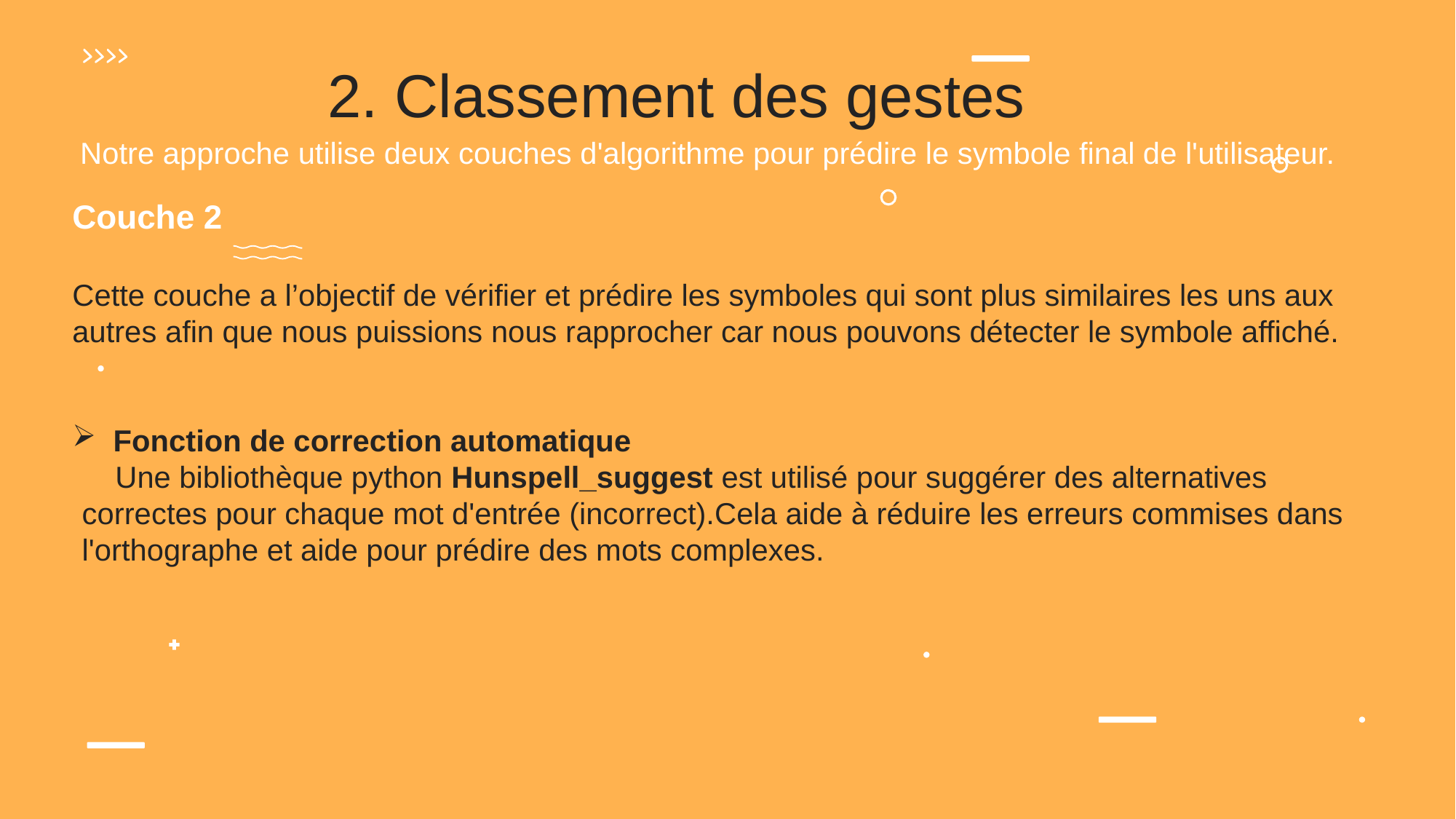

# 2. Classement des gestes
Notre approche utilise deux couches d'algorithme pour prédire le symbole final de l'utilisateur.

Couche 2

Cette couche a l’objectif de vérifier et prédire les symboles qui sont plus similaires les uns aux autres afin que nous puissions nous rapprocher car nous pouvons détecter le symbole affiché.

Fonction de correction automatique
Une bibliothèque python Hunspell_suggest est utilisé pour suggérer des alternatives correctes pour chaque mot d'entrée (incorrect).Cela aide à réduire les erreurs commises dans l'orthographe et aide pour prédire des mots complexes.